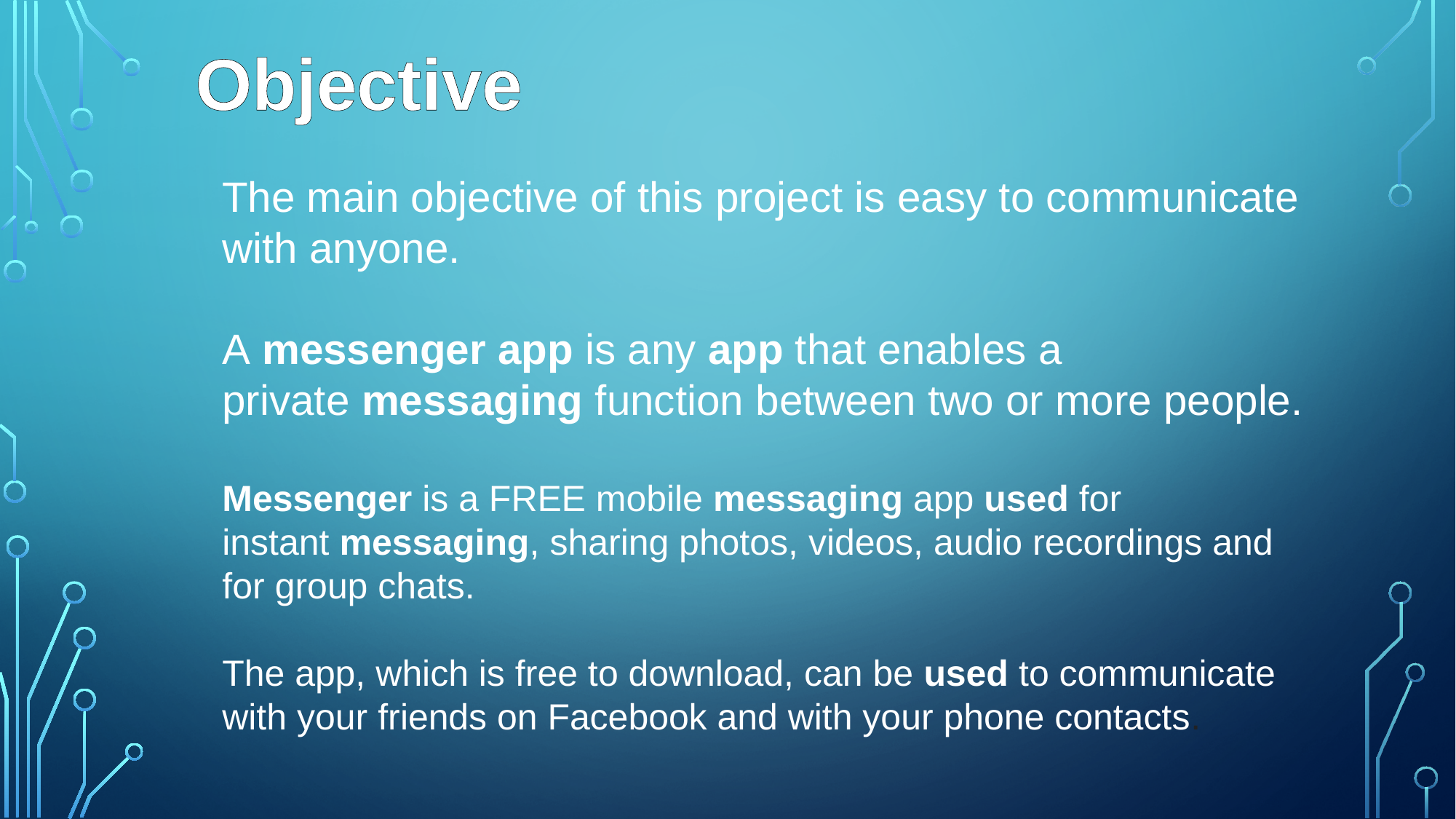

Objective
The main objective of this project is easy to communicate with anyone.

A messenger app is any app that enables a private messaging function between two or more people.

Messenger is a FREE mobile messaging app used for instant messaging, sharing photos, videos, audio recordings and for group chats.

The app, which is free to download, can be used to communicate with your friends on Facebook and with your phone contacts.